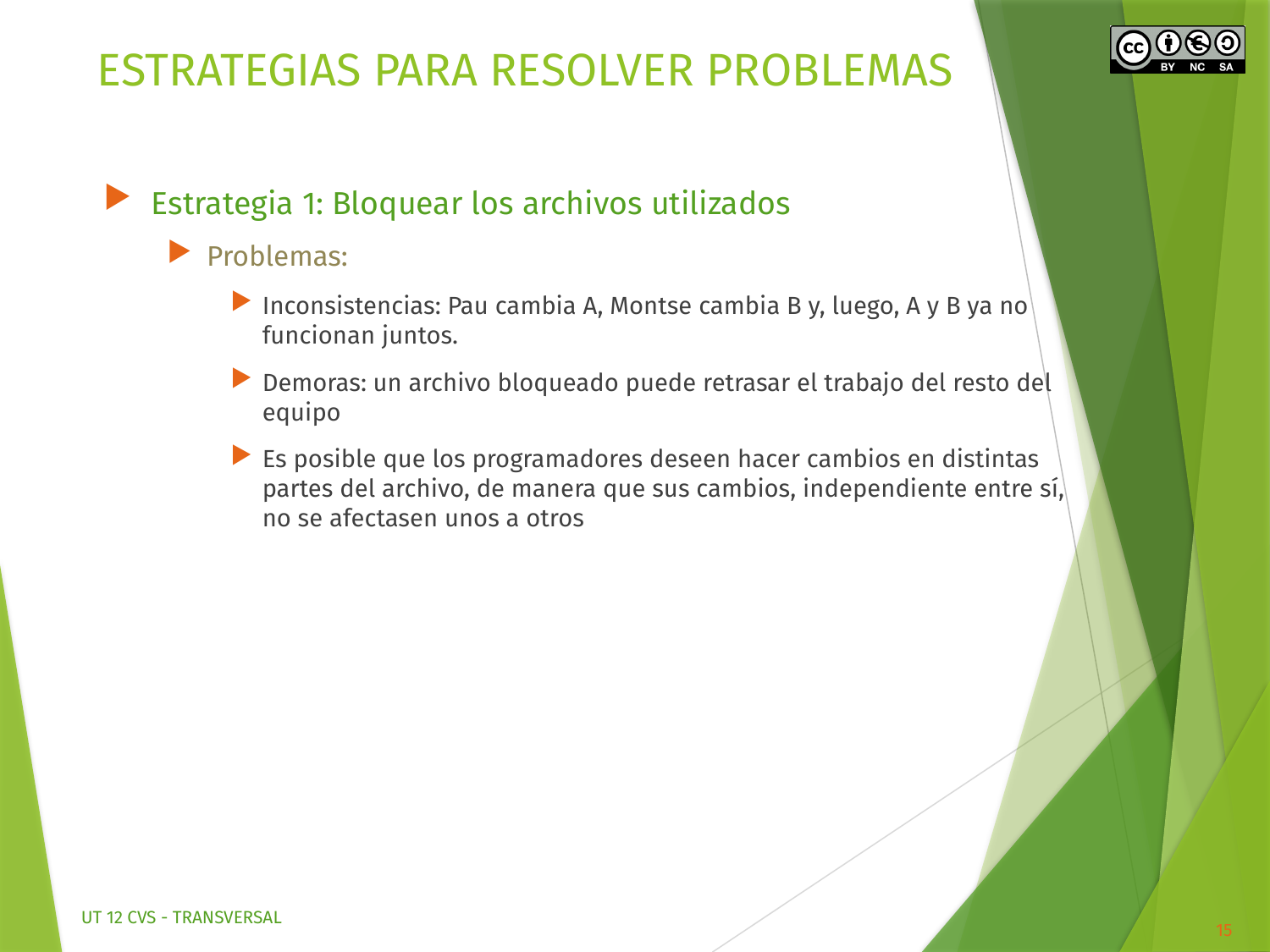

# ESTRATEGIAS PARA RESOLVER PROBLEMAS
Estrategia 1: Bloquear los archivos utilizados
Problemas:
Inconsistencias: Pau cambia A, Montse cambia B y, luego, A y B ya no funcionan juntos.
Demoras: un archivo bloqueado puede retrasar el trabajo del resto del equipo
Es posible que los programadores deseen hacer cambios en distintas partes del archivo, de manera que sus cambios, independiente entre sí, no se afectasen unos a otros